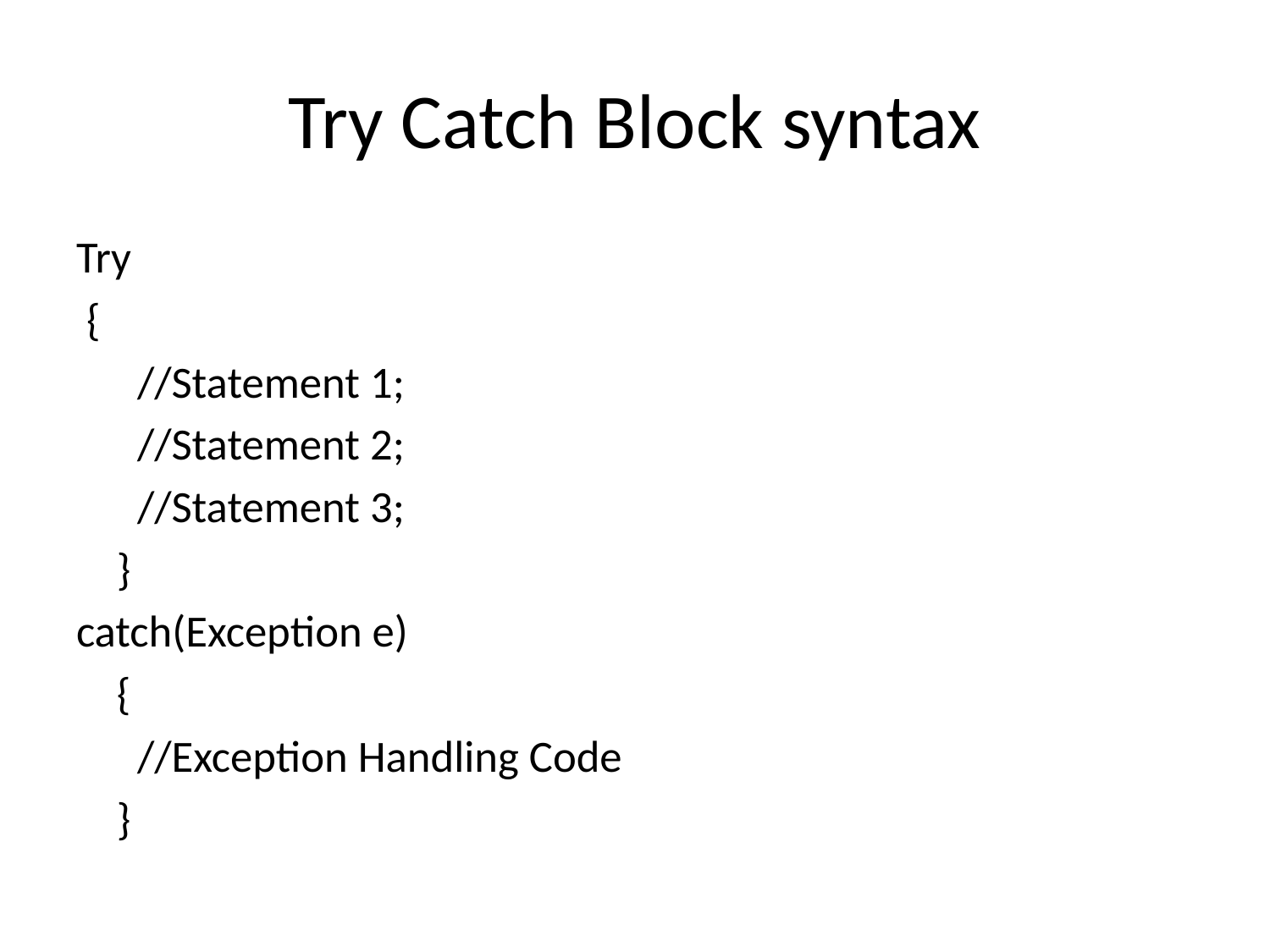

# Try Catch Block syntax
Try
 {
      //Statement 1;
      //Statement 2;
      //Statement 3;
    }
catch(Exception e)
    {
      //Exception Handling Code
    }